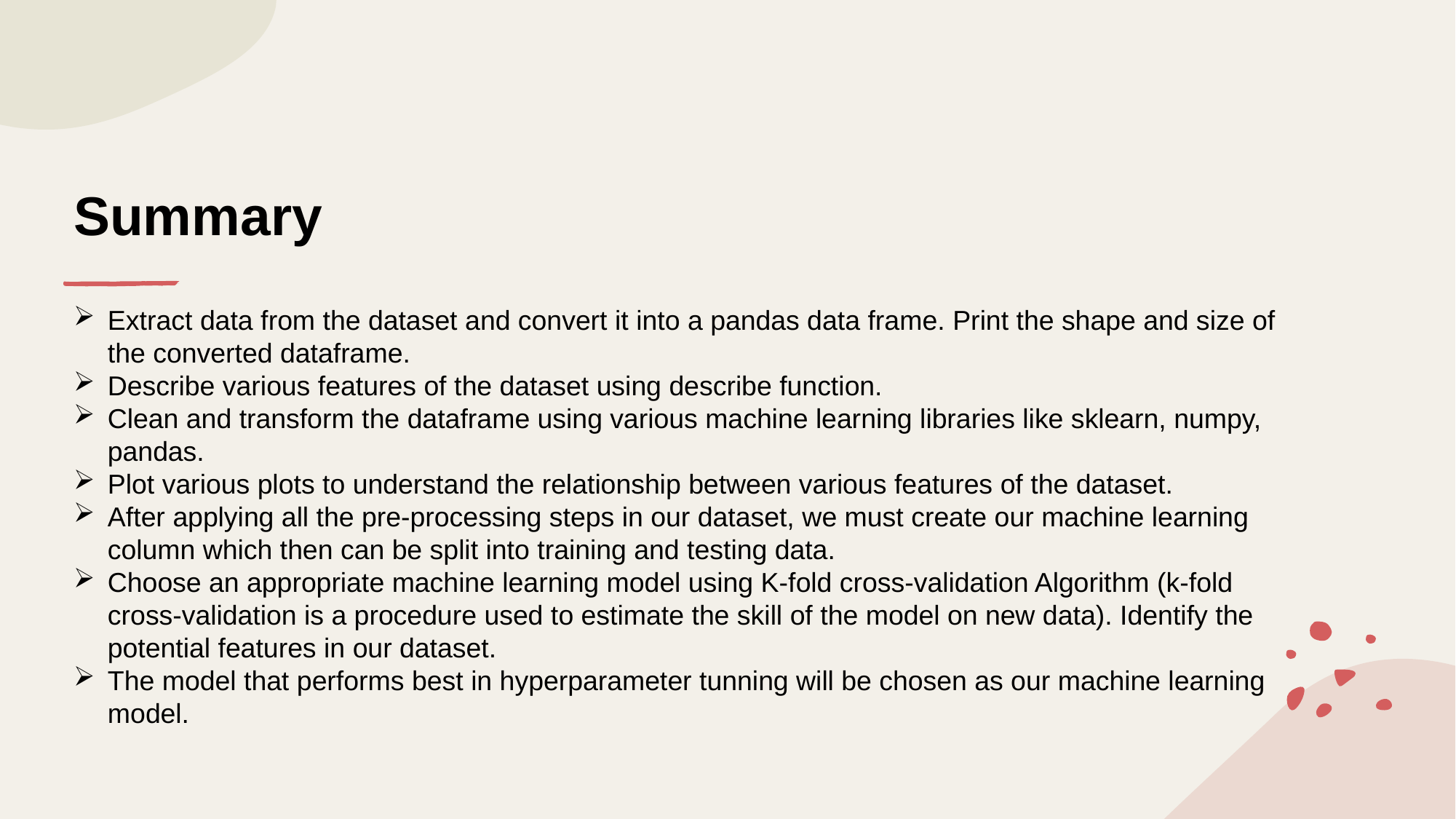

# Summary
Extract data from the dataset and convert it into a pandas data frame. Print the shape and size of the converted dataframe.
Describe various features of the dataset using describe function.
Clean and transform the dataframe using various machine learning libraries like sklearn, numpy, pandas.
Plot various plots to understand the relationship between various features of the dataset.
After applying all the pre-processing steps in our dataset, we must create our machine learning column which then can be split into training and testing data.
Choose an appropriate machine learning model using K-fold cross-validation Algorithm (k-fold cross-validation is a procedure used to estimate the skill of the model on new data). Identify the potential features in our dataset.
The model that performs best in hyperparameter tunning will be chosen as our machine learning model.